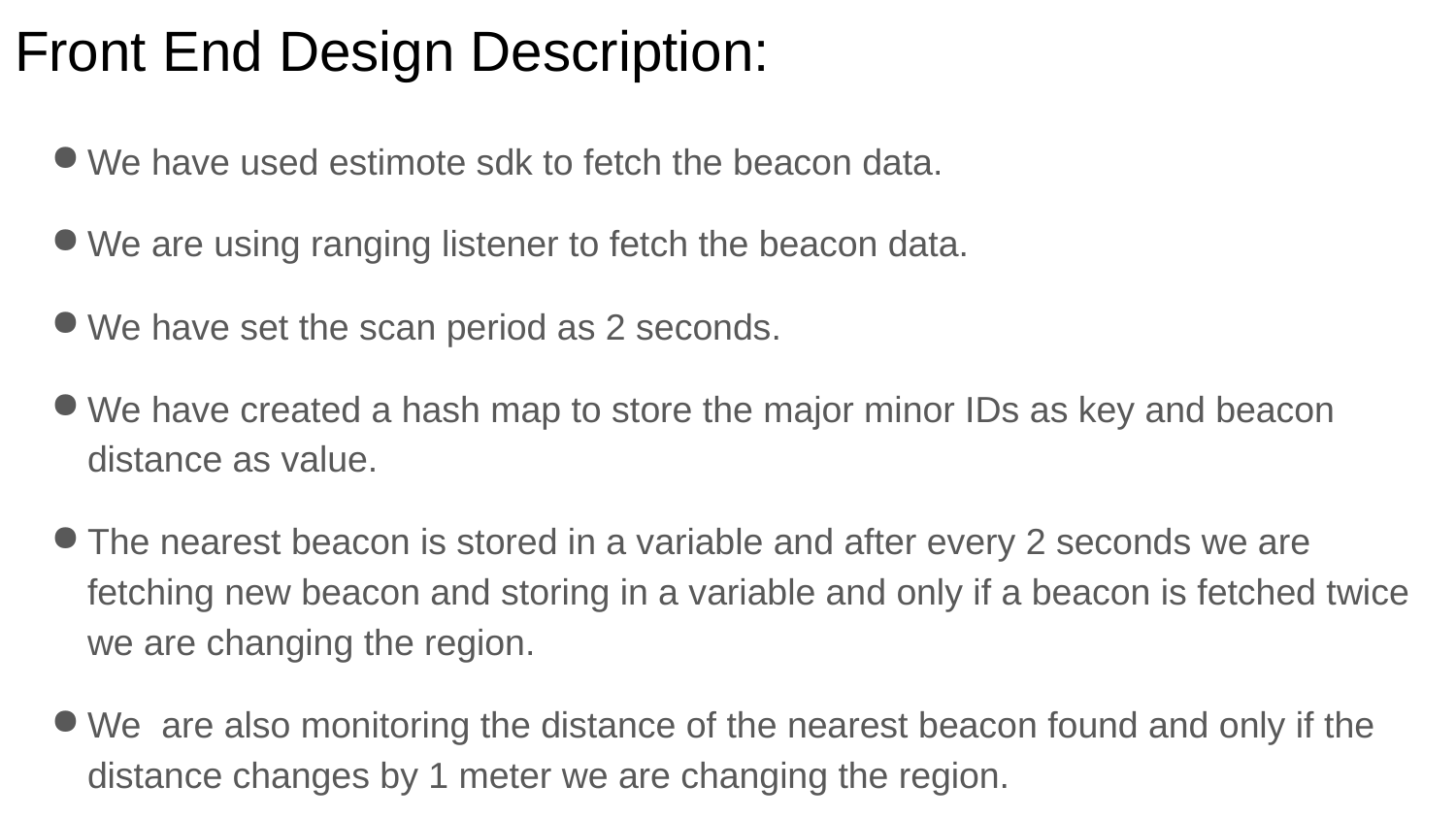

# Front End Design Description:
We have used estimote sdk to fetch the beacon data.
We are using ranging listener to fetch the beacon data.
We have set the scan period as 2 seconds.
We have created a hash map to store the major minor IDs as key and beacon distance as value.
The nearest beacon is stored in a variable and after every 2 seconds we are fetching new beacon and storing in a variable and only if a beacon is fetched twice we are changing the region.
We  are also monitoring the distance of the nearest beacon found and only if the distance changes by 1 meter we are changing the region.